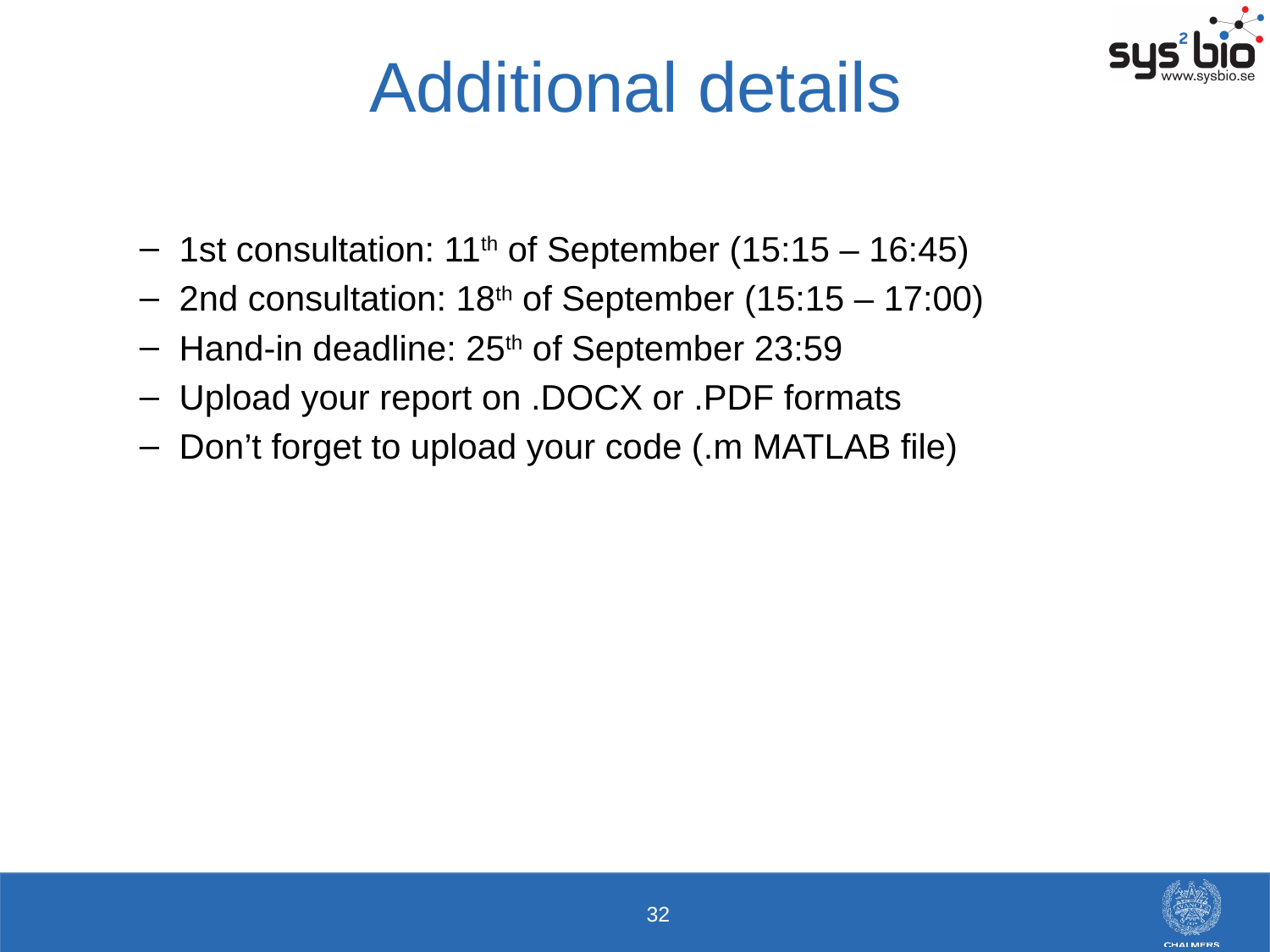

# Additional details
1st consultation: 11th of September (15:15 – 16:45)
2nd consultation: 18th of September (15:15 – 17:00)
Hand-in deadline: 25th of September 23:59
Upload your report on .DOCX or .PDF formats
Don’t forget to upload your code (.m MATLAB file)
32